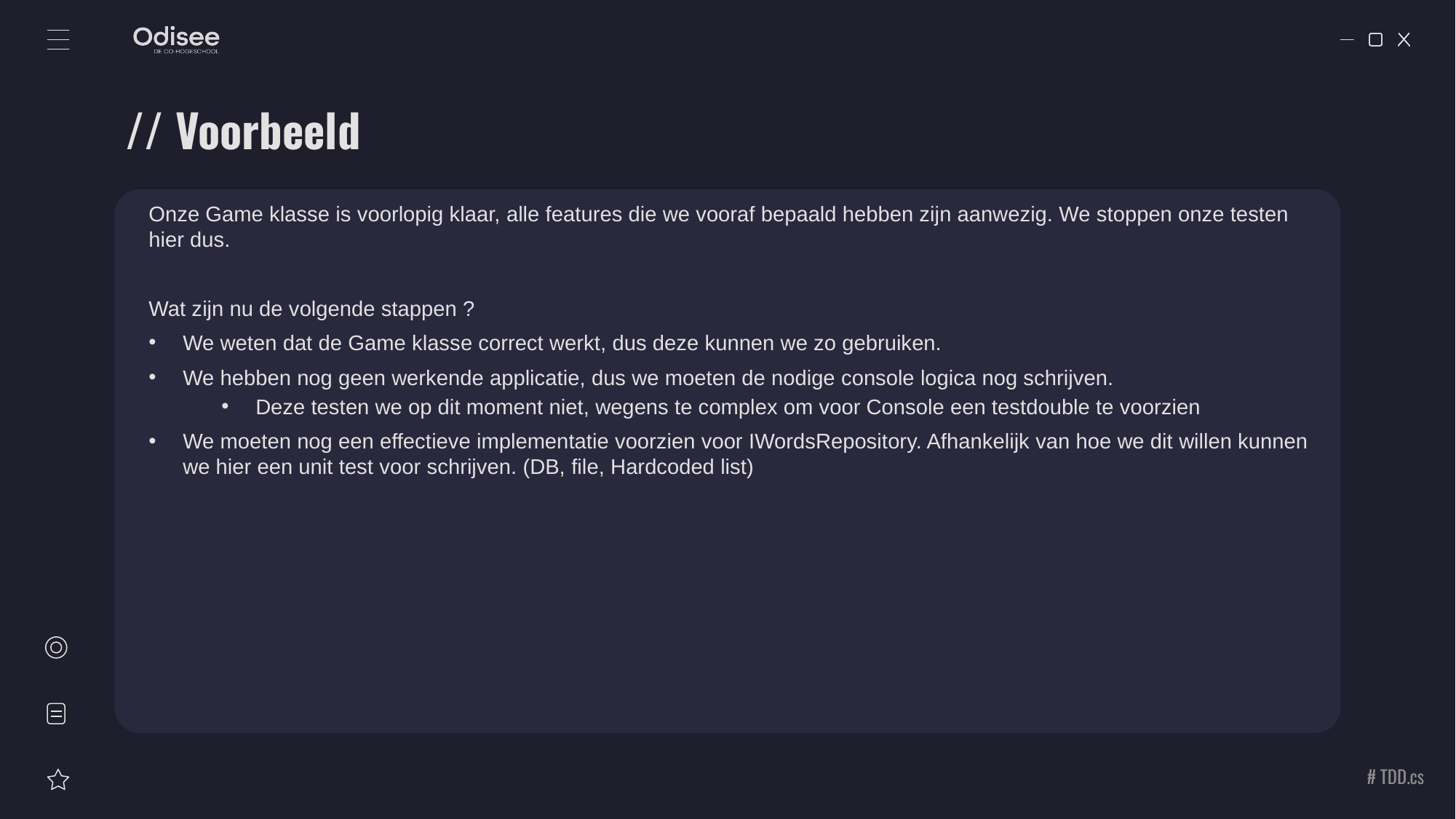

# // Voorbeeld
Onze Game klasse is voorlopig klaar, alle features die we vooraf bepaald hebben zijn aanwezig. We stoppen onze testen hier dus.

Wat zijn nu de volgende stappen ?
We weten dat de Game klasse correct werkt, dus deze kunnen we zo gebruiken.
We hebben nog geen werkende applicatie, dus we moeten de nodige console logica nog schrijven.
Deze testen we op dit moment niet, wegens te complex om voor Console een testdouble te voorzien
We moeten nog een effectieve implementatie voorzien voor IWordsRepository. Afhankelijk van hoe we dit willen kunnen we hier een unit test voor schrijven. (DB, file, Hardcoded list)
# TDD.cs